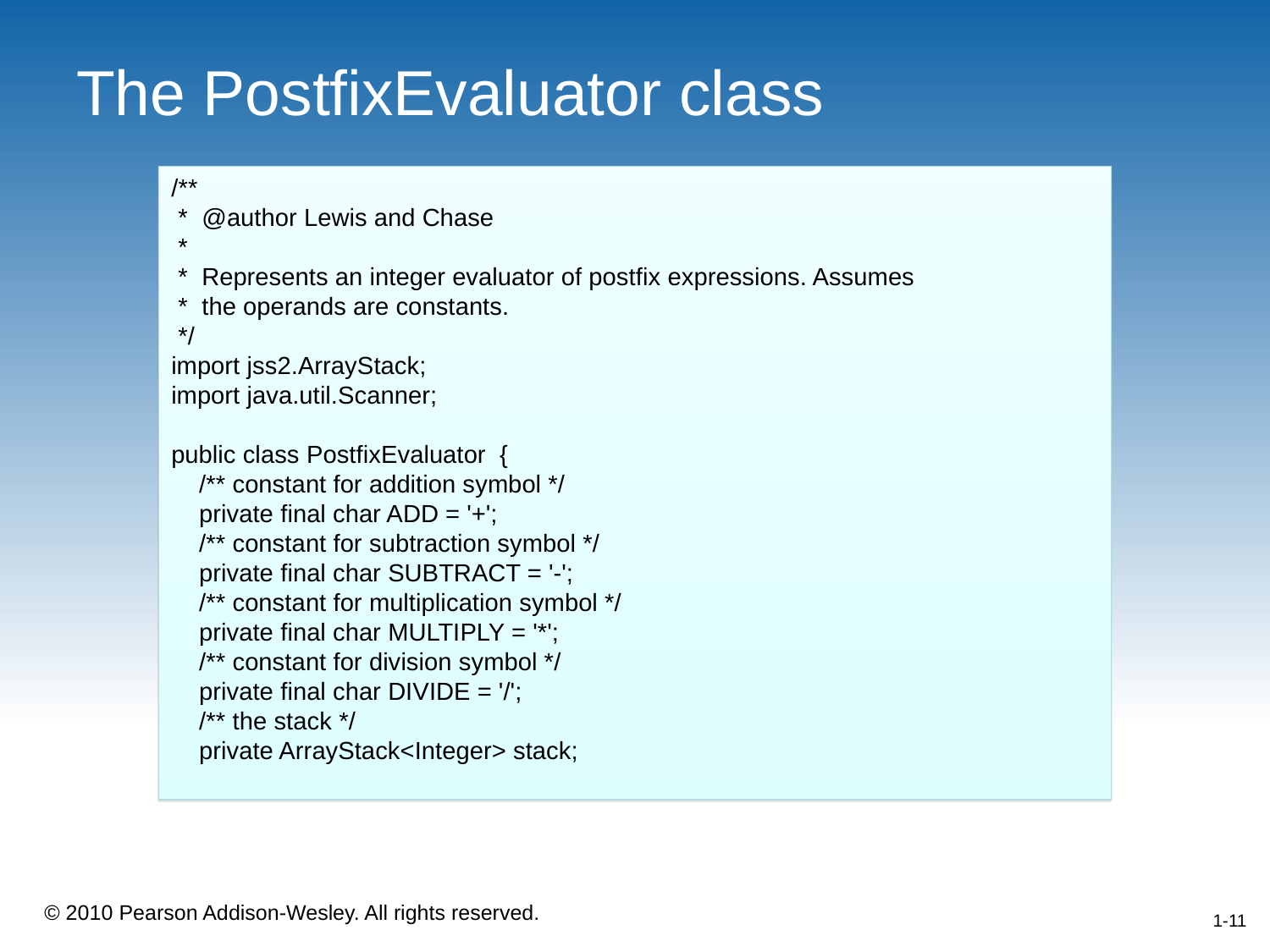

# The PostfixEvaluator class
/**
 *  @author Lewis and Chase
 *
 *  Represents an integer evaluator of postfix expressions. Assumes
 *  the operands are constants.
 */
import jss2.ArrayStack;
import java.util.Scanner;

public class PostfixEvaluator  {
    /** constant for addition symbol */
    private final char ADD = '+';
    /** constant for subtraction symbol */
    private final char SUBTRACT = '-';
    /** constant for multiplication symbol */
    private final char MULTIPLY = '*';
    /** constant for division symbol */
    private final char DIVIDE = '/';
    /** the stack */
    private ArrayStack<Integer> stack;

1-11